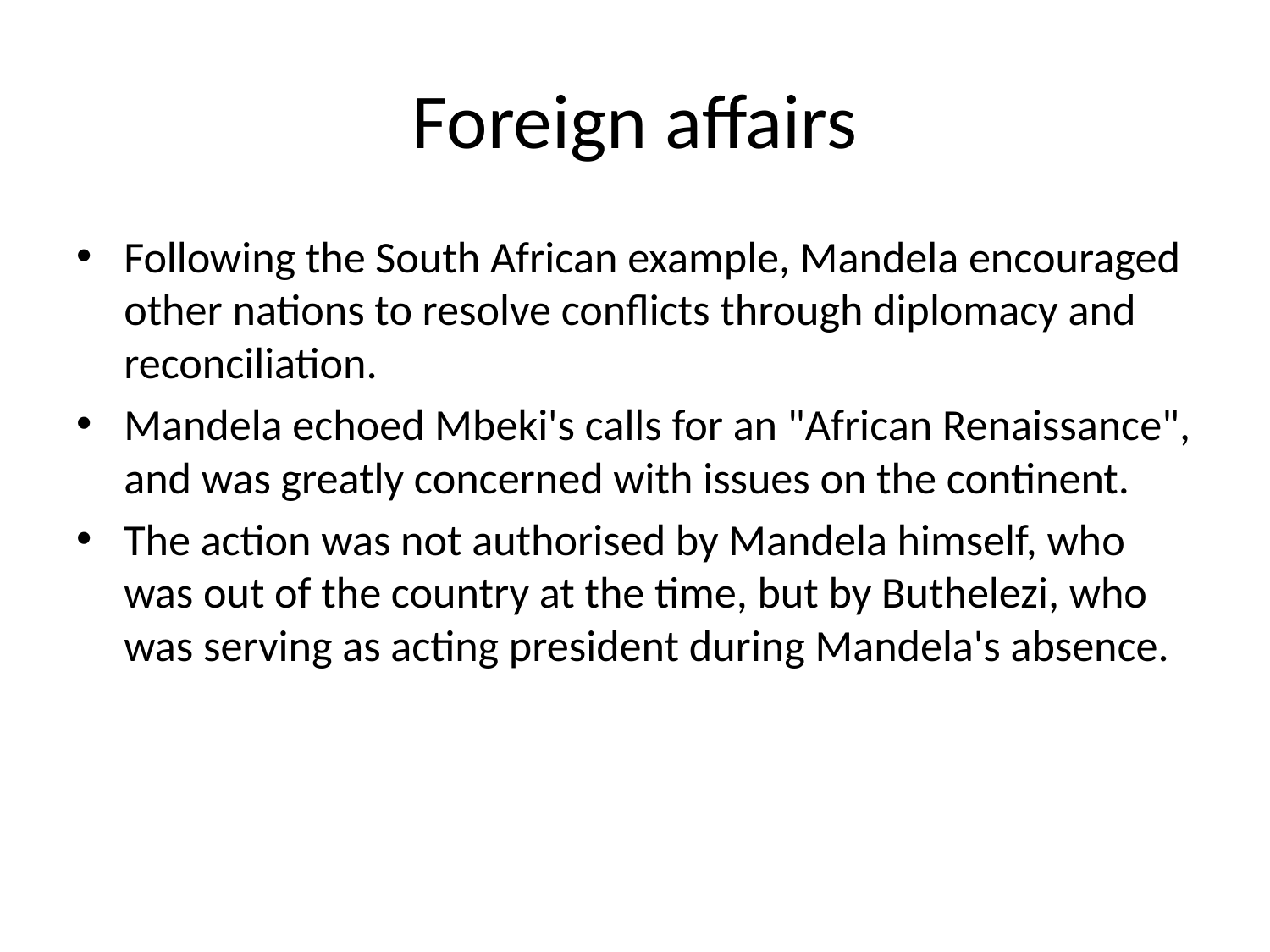

# Foreign affairs
Following the South African example, Mandela encouraged other nations to resolve conflicts through diplomacy and reconciliation.
Mandela echoed Mbeki's calls for an "African Renaissance", and was greatly concerned with issues on the continent.
The action was not authorised by Mandela himself, who was out of the country at the time, but by Buthelezi, who was serving as acting president during Mandela's absence.